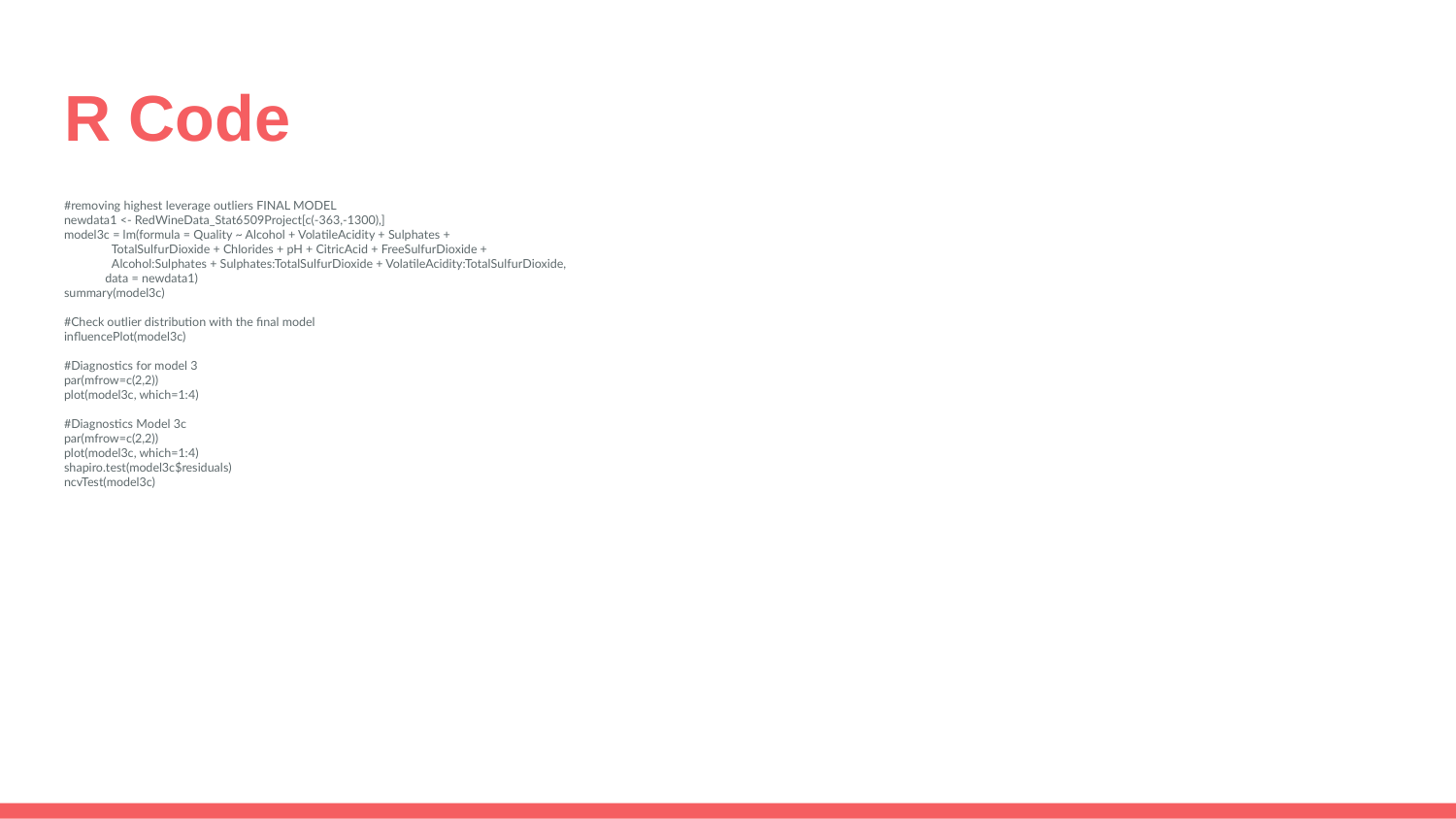

# R Code
#removing highest leverage outliers FINAL MODEL
newdata1 <- RedWineData_Stat6509Project[c(-363,-1300),]
model3c = lm(formula = Quality ~ Alcohol + VolatileAcidity + Sulphates +
               TotalSulfurDioxide + Chlorides + pH + CitricAcid + FreeSulfurDioxide +
               Alcohol:Sulphates + Sulphates:TotalSulfurDioxide + VolatileAcidity:TotalSulfurDioxide,
             data = newdata1)
summary(model3c)

#Check outlier distribution with the final model
influencePlot(model3c)

#Diagnostics for model 3
par(mfrow=c(2,2))
plot(model3c, which=1:4)

#Diagnostics Model 3c
par(mfrow=c(2,2))
plot(model3c, which=1:4)
shapiro.test(model3c$residuals)
ncvTest(model3c)